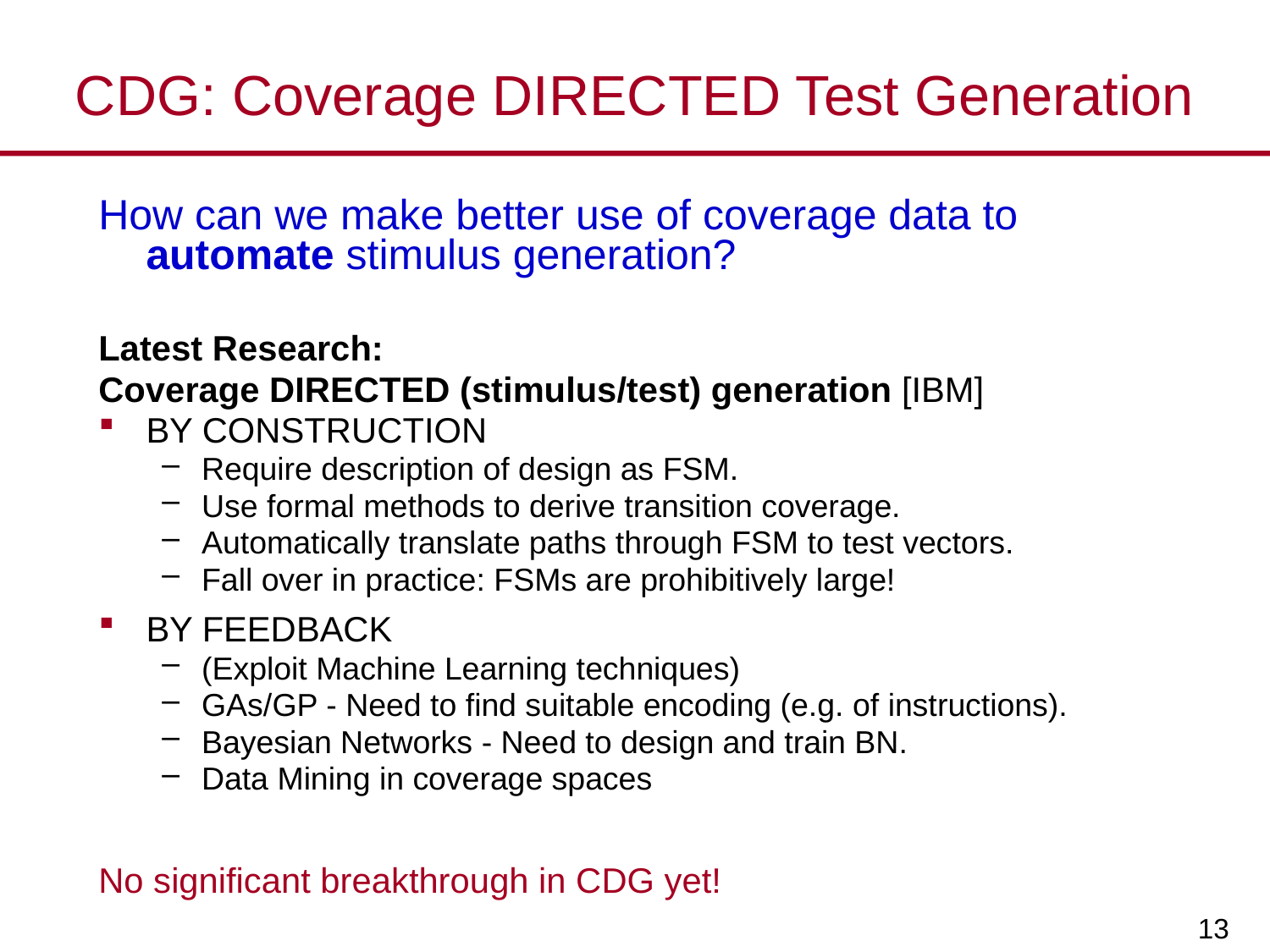

# CDG: Coverage DIRECTED Test Generation
How can we make better use of coverage data to automate stimulus generation?

Latest Research:
Coverage DIRECTED (stimulus/test) generation [IBM]
BY CONSTRUCTION
Require description of design as FSM.
Use formal methods to derive transition coverage.
Automatically translate paths through FSM to test vectors.
Fall over in practice: FSMs are prohibitively large!

BY FEEDBACK
(Exploit Machine Learning techniques)
GAs/GP - Need to find suitable encoding (e.g. of instructions).
Bayesian Networks - Need to design and train BN.
Data Mining in coverage spaces

No significant breakthrough in CDG yet!